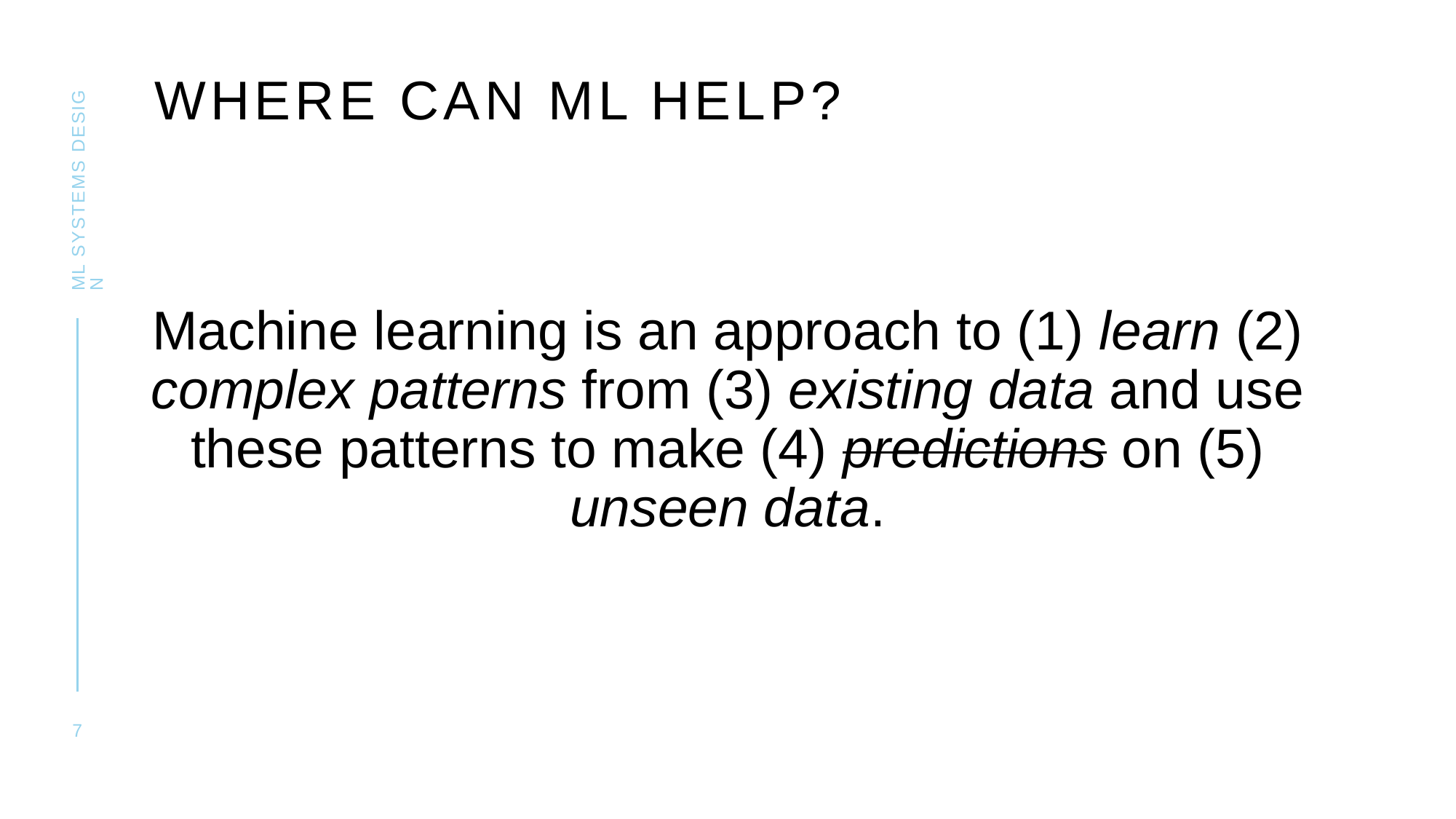

# Where can ML Help?
ML SYSTEMS DESIGN
Machine learning is an approach to (1) learn (2) complex patterns from (3) existing data and use these patterns to make (4) predictions on (5) unseen data.
7